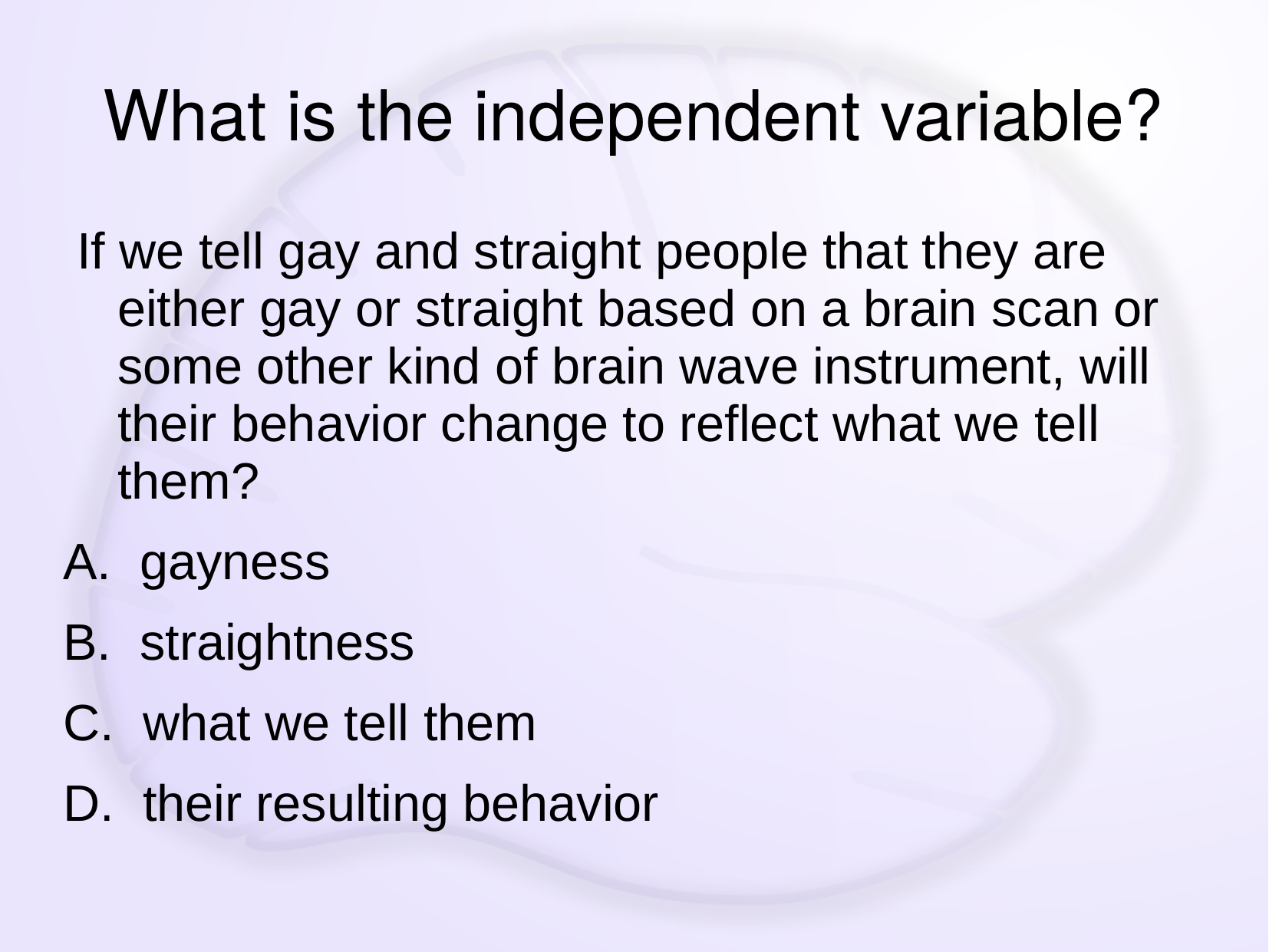

# What is the independent variable?
If we tell gay and straight people that they are either gay or straight based on a brain scan or some other kind of brain wave instrument, will their behavior change to reflect what we tell them?
A.  gayness
B.  straightness
C.  what we tell them
D.  their resulting behavior